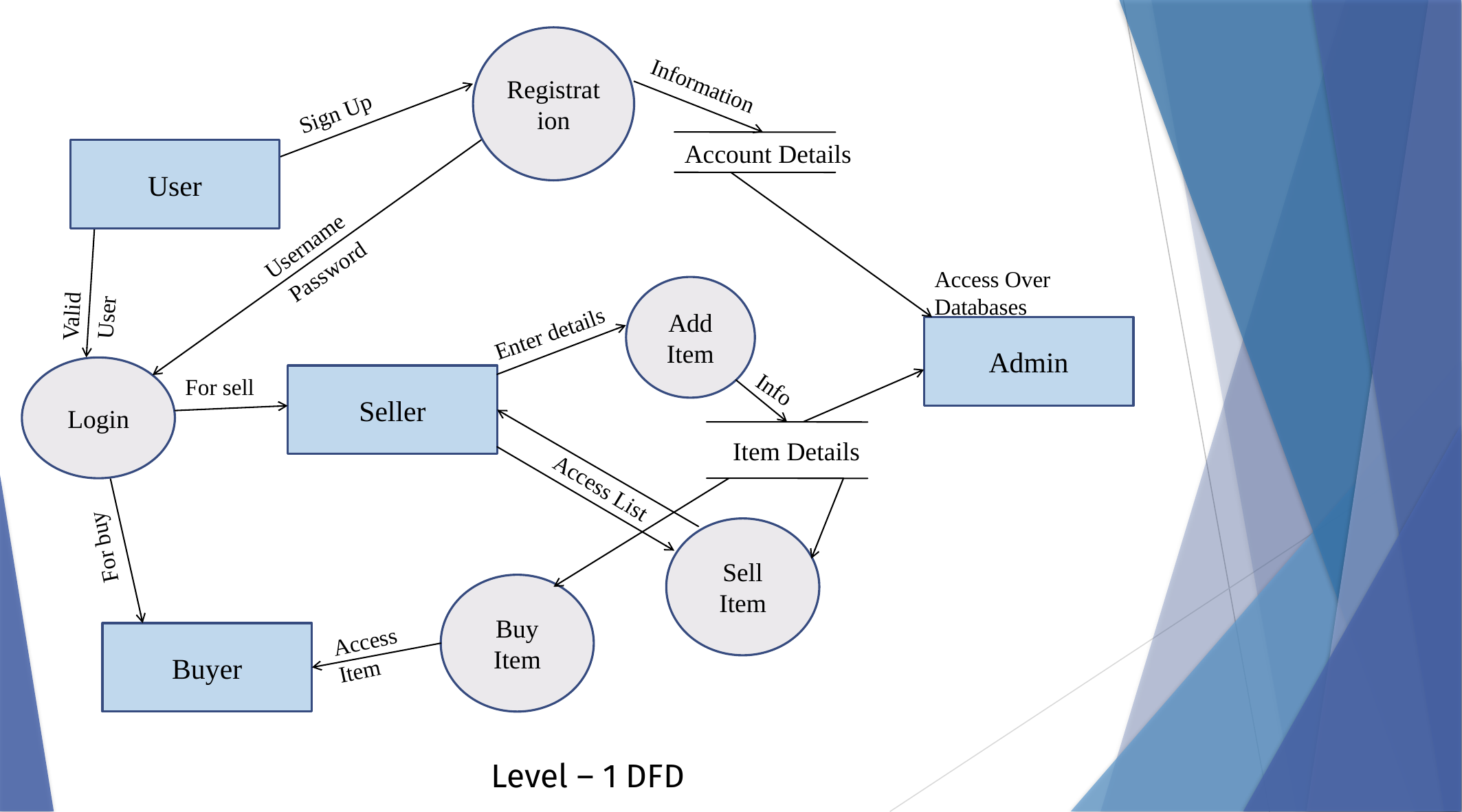

Registration
Information
Sign Up
Account Details
User
Username
Password
Access Over Databases
Valid
User
Add Item
Enter details
Admin
Login
Seller
For sell
Info
Item Details
Access List
For buy
Sell Item
Buy Item
Access Item
Buyer
Level – 1 DFD